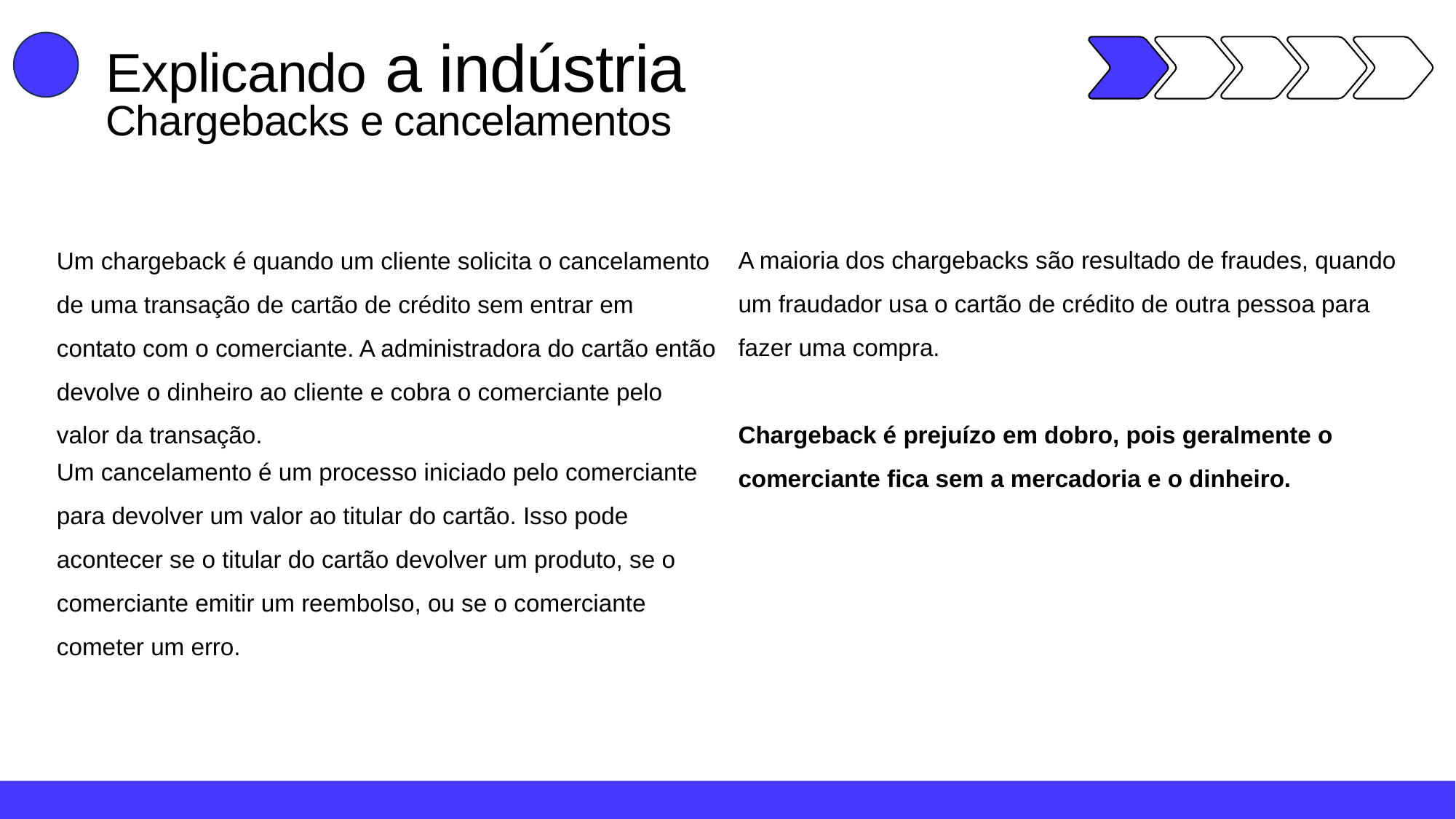

Explicando a indústria

Chargebacks e cancelamentos
A maioria dos chargebacks são resultado de fraudes, quando um fraudador usa o cartão de crédito de outra pessoa para fazer uma compra.

Chargeback é prejuízo em dobro, pois geralmente o comerciante fica sem a mercadoria e o dinheiro.

Um chargeback é quando um cliente solicita o cancelamento de uma transação de cartão de crédito sem entrar em contato com o comerciante. A administradora do cartão então devolve o dinheiro ao cliente e cobra o comerciante pelo valor da transação.

Um cancelamento é um processo iniciado pelo comerciante para devolver um valor ao titular do cartão. Isso pode acontecer se o titular do cartão devolver um produto, se o comerciante emitir um reembolso, ou se o comerciante cometer um erro.